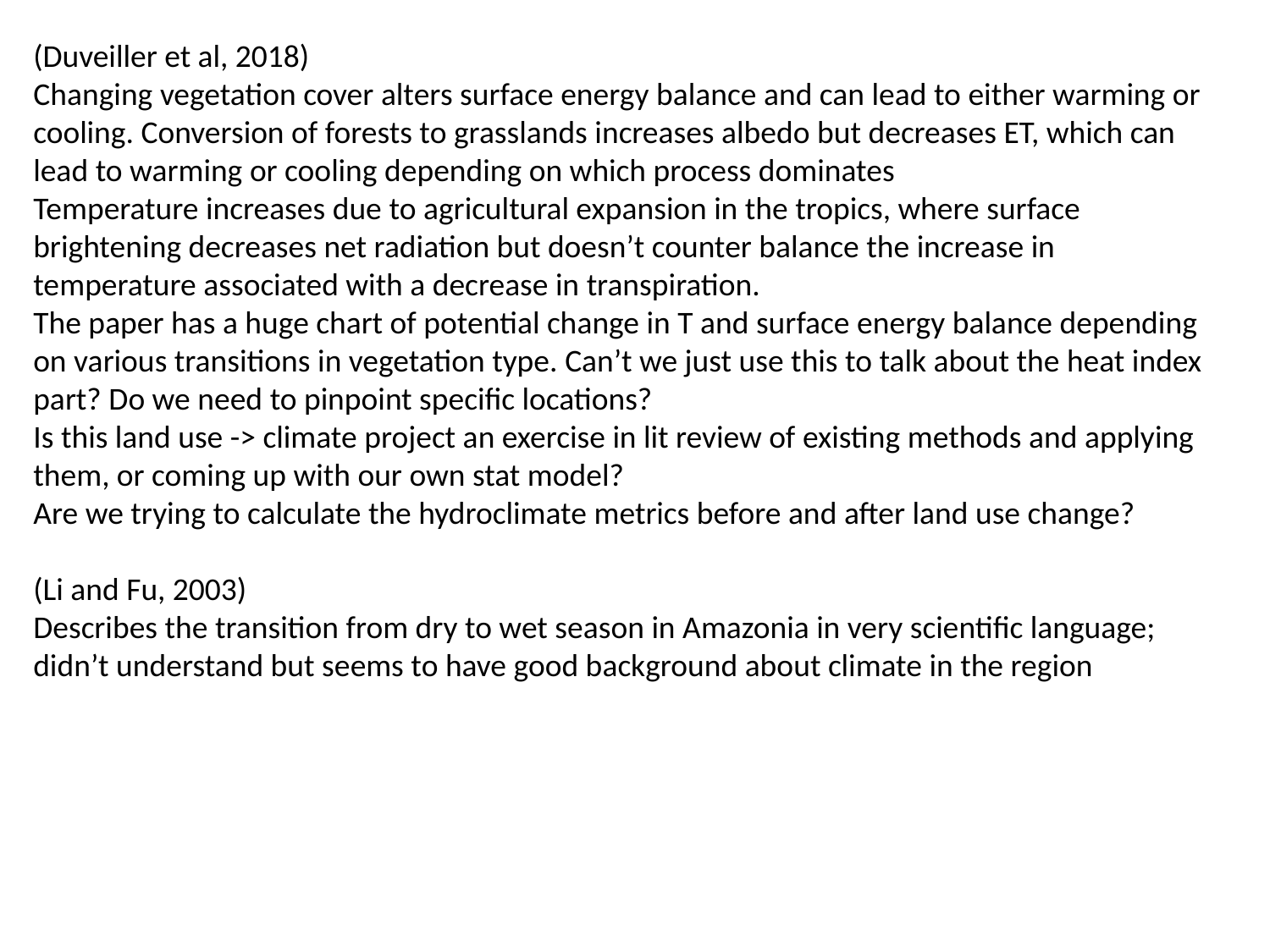

(Duveiller et al, 2018)
Changing vegetation cover alters surface energy balance and can lead to either warming or cooling. Conversion of forests to grasslands increases albedo but decreases ET, which can lead to warming or cooling depending on which process dominates
Temperature increases due to agricultural expansion in the tropics, where surface brightening decreases net radiation but doesn’t counter balance the increase in temperature associated with a decrease in transpiration.
The paper has a huge chart of potential change in T and surface energy balance depending on various transitions in vegetation type. Can’t we just use this to talk about the heat index part? Do we need to pinpoint specific locations?
Is this land use -> climate project an exercise in lit review of existing methods and applying them, or coming up with our own stat model?
Are we trying to calculate the hydroclimate metrics before and after land use change?

(Li and Fu, 2003)
Describes the transition from dry to wet season in Amazonia in very scientific language; didn’t understand but seems to have good background about climate in the region